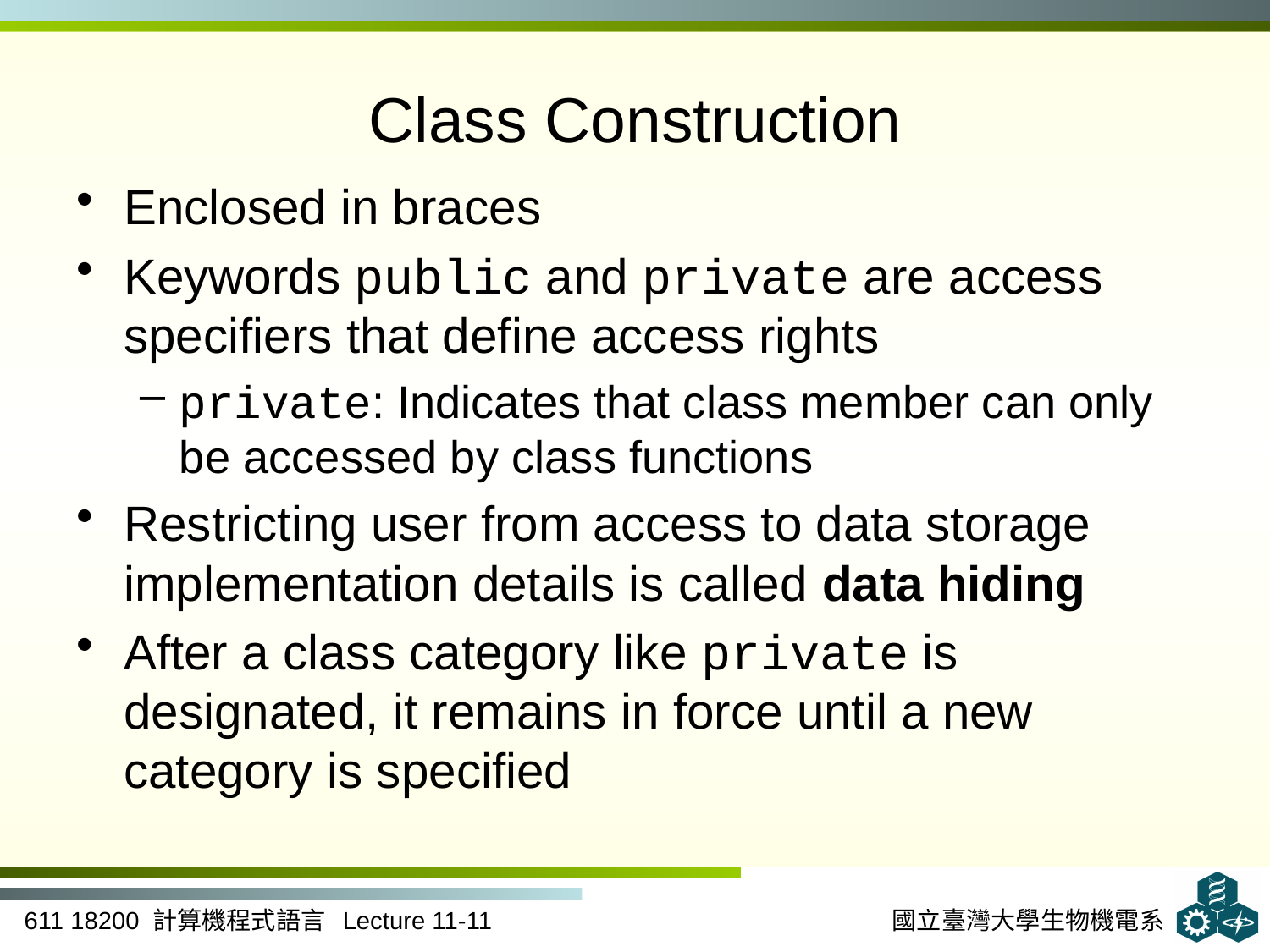

# Class Construction
Enclosed in braces
Keywords public and private are access specifiers that define access rights
private: Indicates that class member can only be accessed by class functions
Restricting user from access to data storage implementation details is called data hiding
After a class category like private is designated, it remains in force until a new category is specified

11